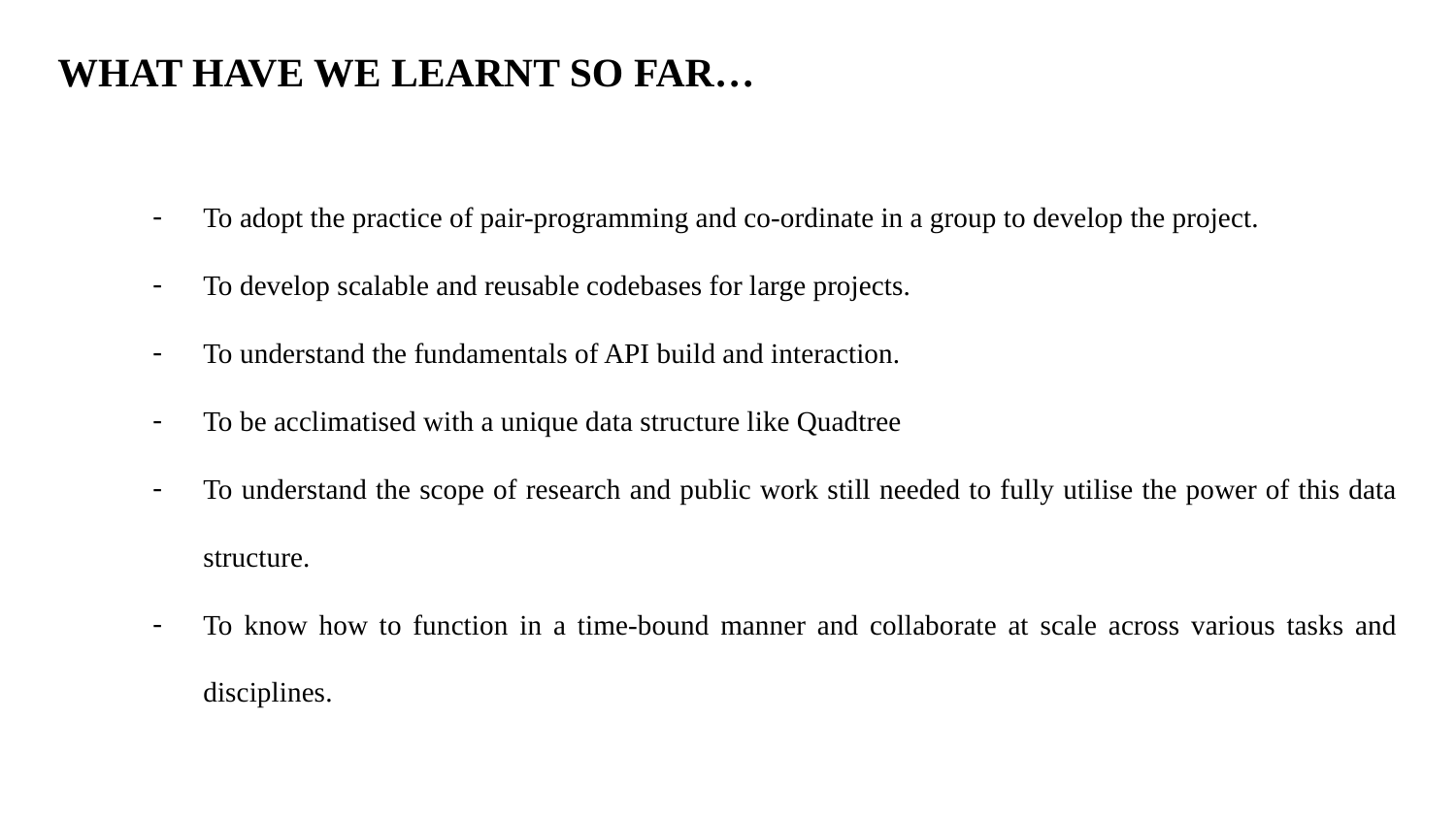

WHAT HAVE WE LEARNT SO FAR…
To adopt the practice of pair-programming and co-ordinate in a group to develop the project.
To develop scalable and reusable codebases for large projects.
To understand the fundamentals of API build and interaction.
To be acclimatised with a unique data structure like Quadtree
To understand the scope of research and public work still needed to fully utilise the power of this data structure.
To know how to function in a time-bound manner and collaborate at scale across various tasks and disciplines.